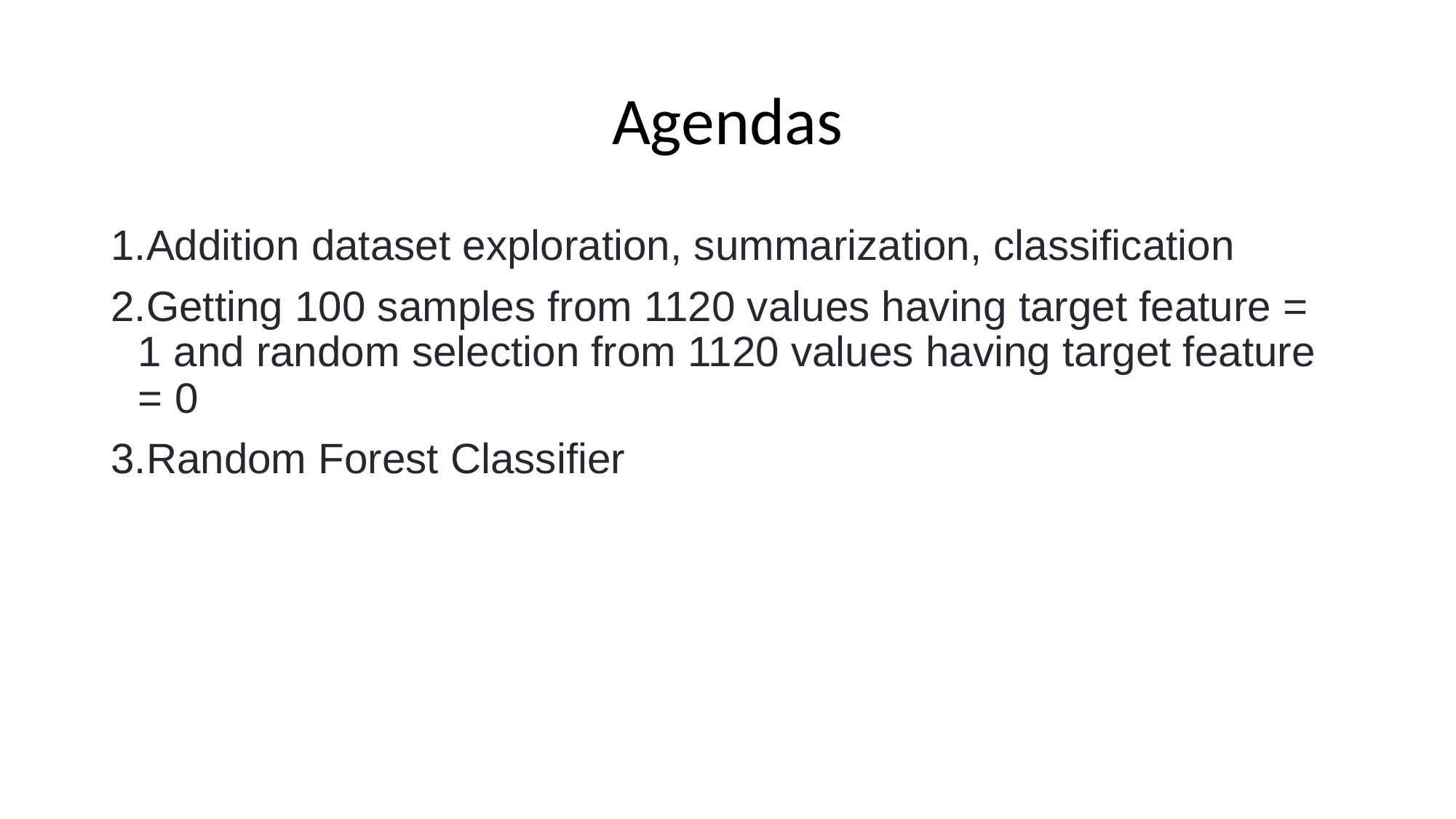

# Agendas
Addition dataset exploration, summarization, classification
Getting 100 samples from 1120 values having target feature = 1 and random selection from 1120 values having target feature = 0
Random Forest Classifier